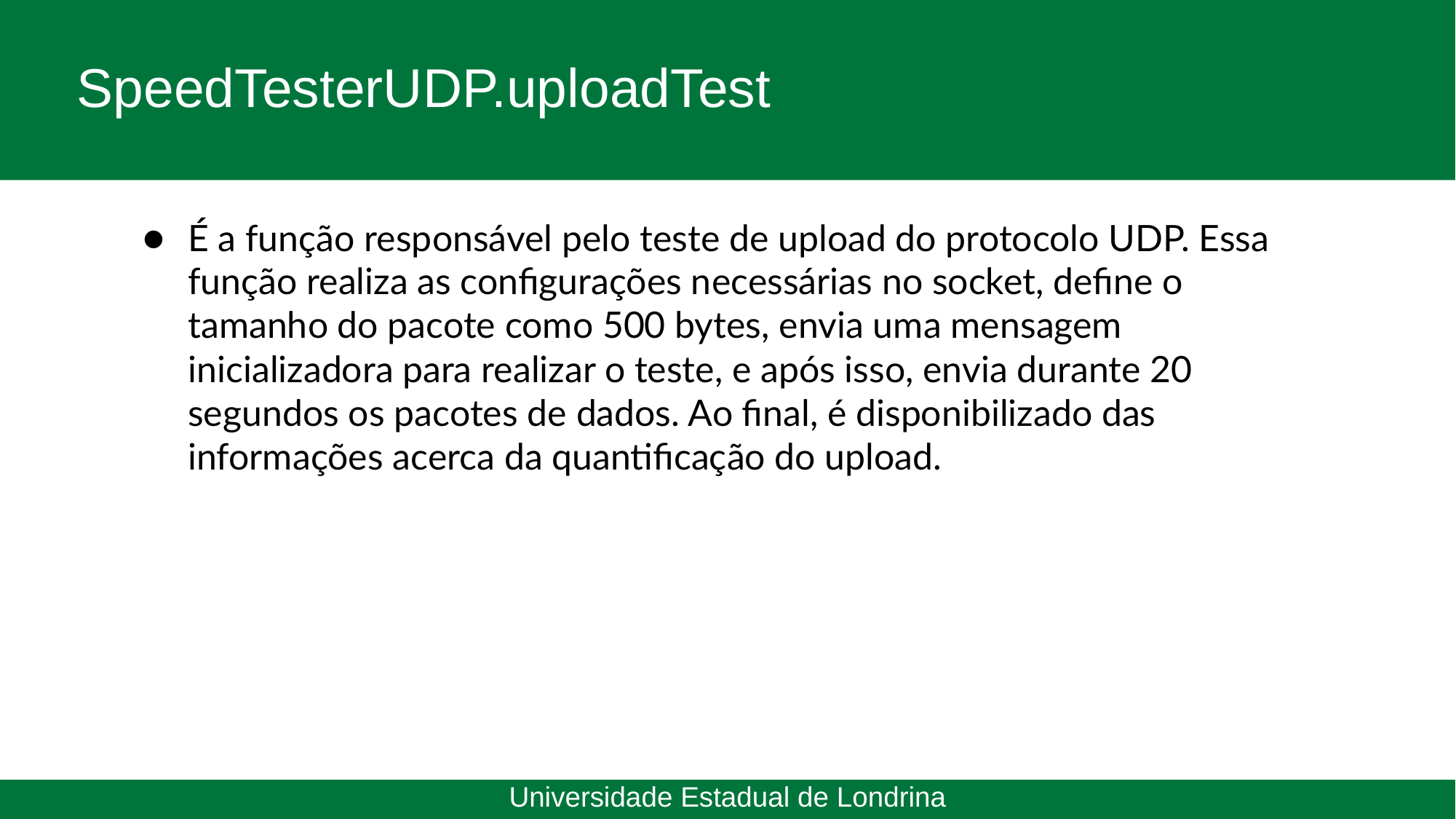

# SpeedTesterUDP.uploadTest
É a função responsável pelo teste de upload do protocolo UDP. Essa função realiza as configurações necessárias no socket, define o tamanho do pacote como 500 bytes, envia uma mensagem inicializadora para realizar o teste, e após isso, envia durante 20 segundos os pacotes de dados. Ao final, é disponibilizado das informações acerca da quantificação do upload.
Universidade Estadual de Londrina